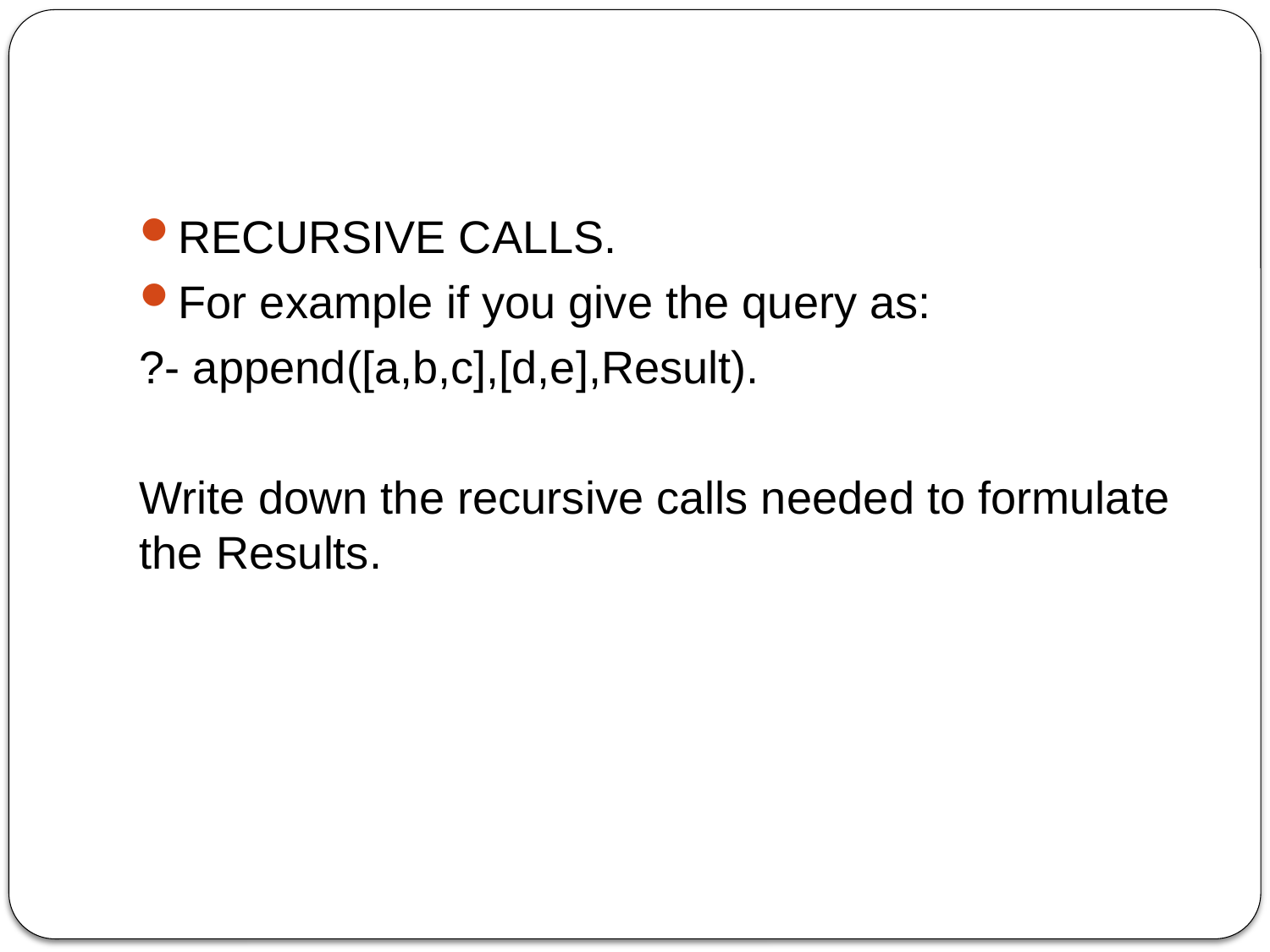

#
RECURSIVE CALLS.
For example if you give the query as:
?- append([a,b,c],[d,e],Result).

Write down the recursive calls needed to formulate the Results.